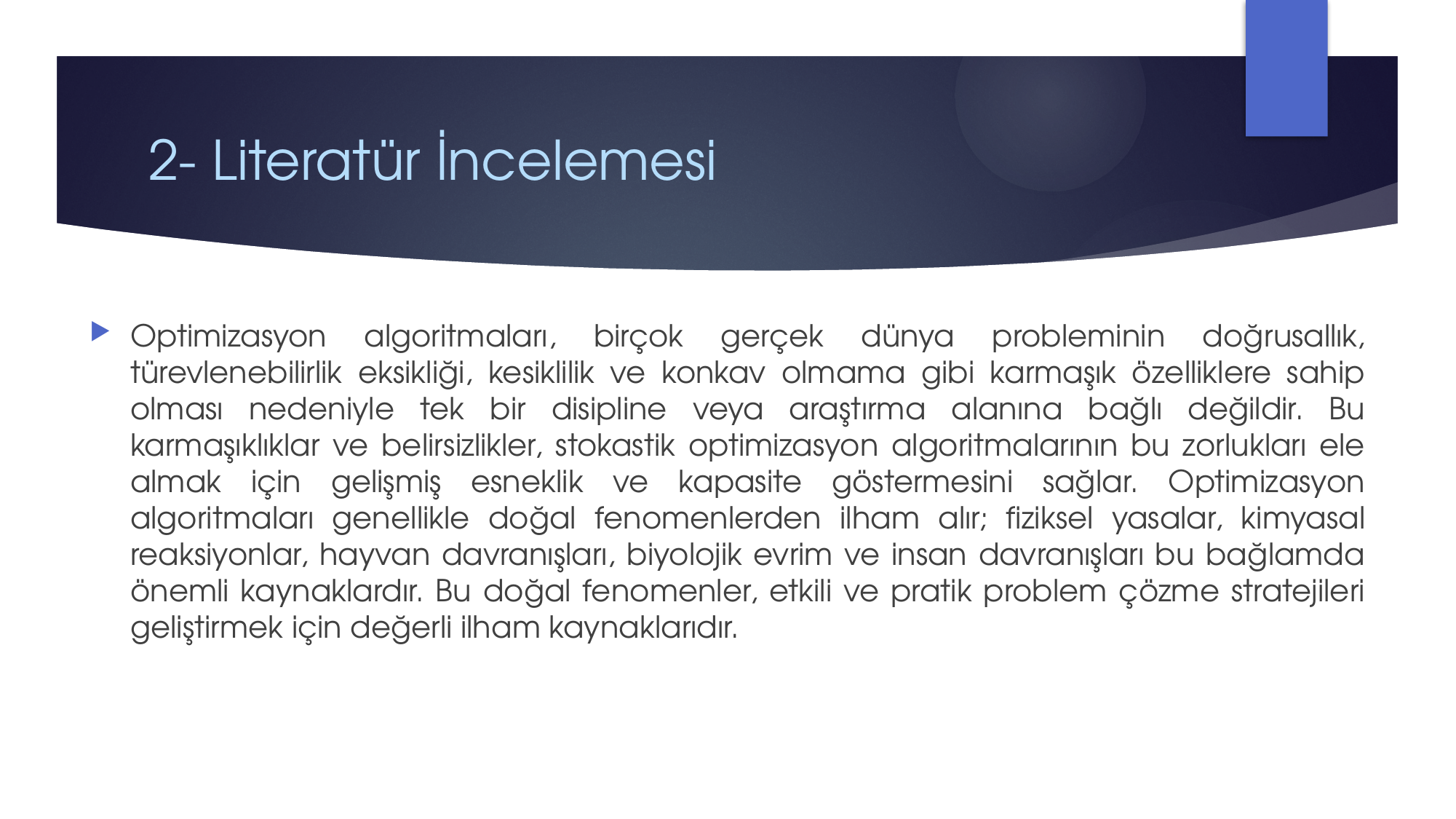

# 2- Literatür İncelemesi
Optimizasyon algoritmaları, birçok gerçek dünya probleminin doğrusallık, türevlenebilirlik eksikliği, kesiklilik ve konkav olmama gibi karmaşık özelliklere sahip olması nedeniyle tek bir disipline veya araştırma alanına bağlı değildir. Bu karmaşıklıklar ve belirsizlikler, stokastik optimizasyon algoritmalarının bu zorlukları ele almak için gelişmiş esneklik ve kapasite göstermesini sağlar. Optimizasyon algoritmaları genellikle doğal fenomenlerden ilham alır; fiziksel yasalar, kimyasal reaksiyonlar, hayvan davranışları, biyolojik evrim ve insan davranışları bu bağlamda önemli kaynaklardır. Bu doğal fenomenler, etkili ve pratik problem çözme stratejileri geliştirmek için değerli ilham kaynaklarıdır.